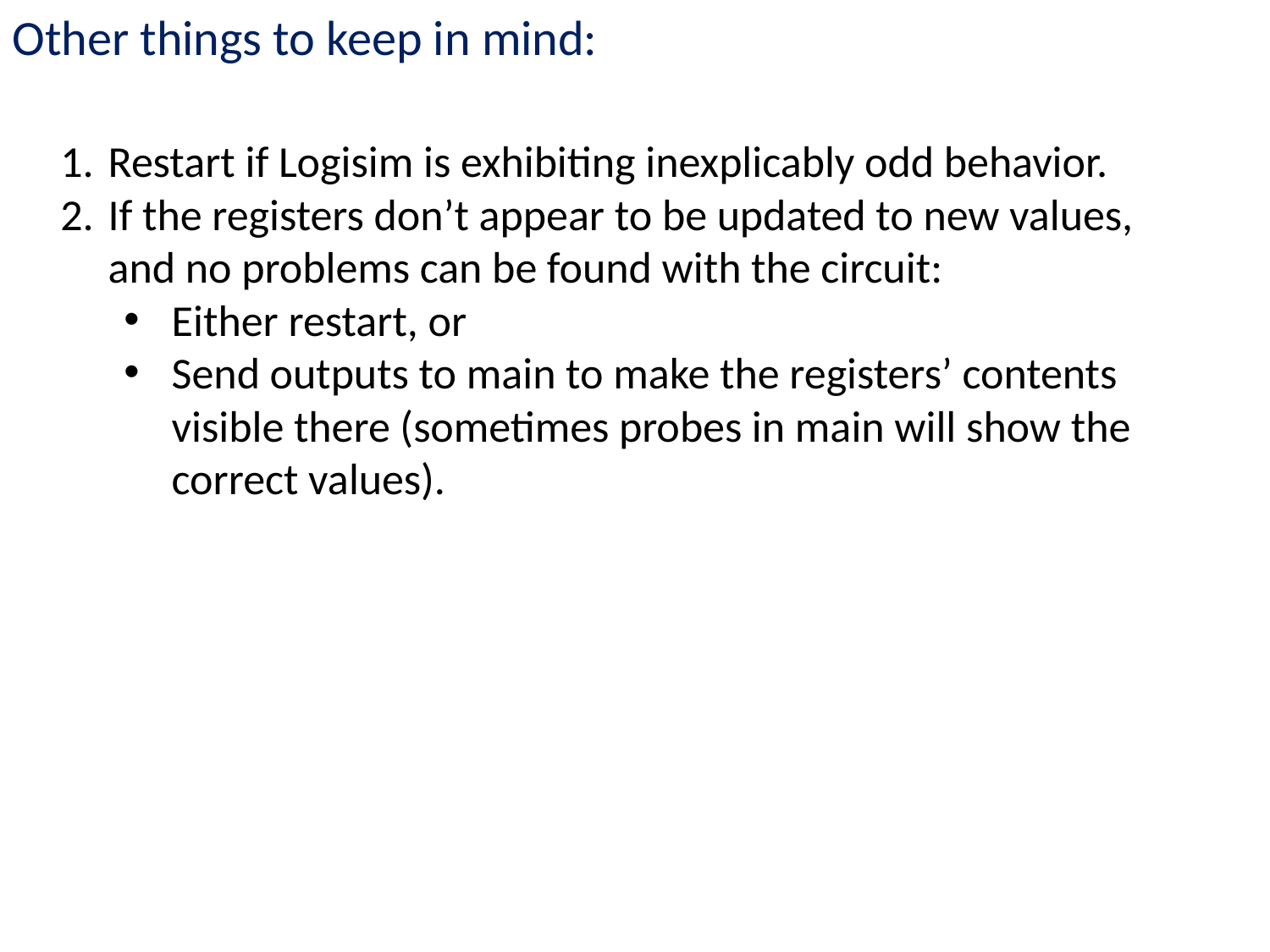

Other things to keep in mind:

Restart if Logisim is exhibiting inexplicably odd behavior.
If the registers don’t appear to be updated to new values, and no problems can be found with the circuit:
Either restart, or
Send outputs to main to make the registers’ contents visible there (sometimes probes in main will show the correct values).